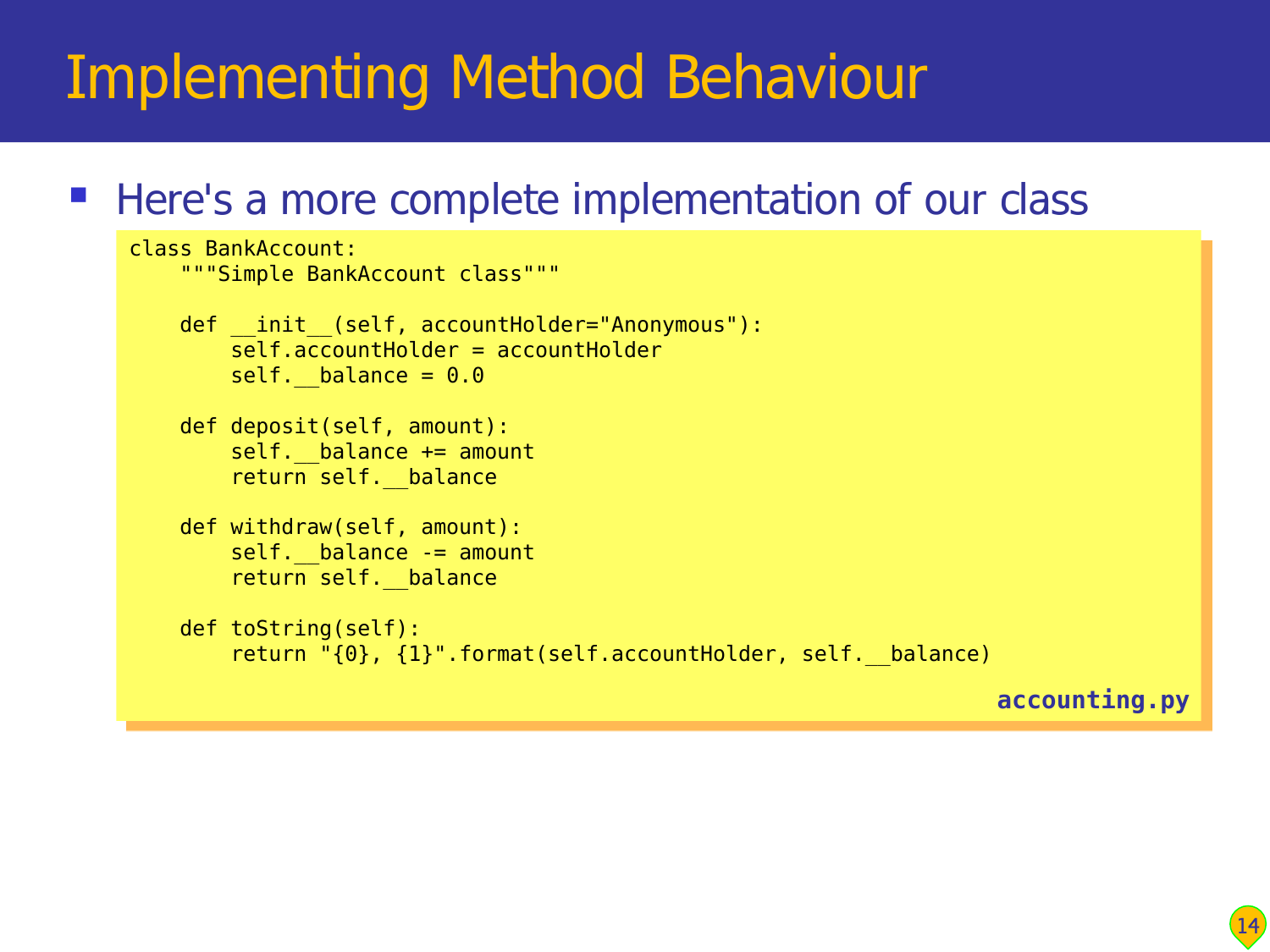

# Implementing Method Behaviour
Here's a more complete implementation of our class
class BankAccount:
    """Simple BankAccount class"""

    def __init__(self, accountHolder="Anonymous"):
        self.accountHolder = accountHolder
        self.__balance = 0.0

    def deposit(self, amount):
        self.__balance += amount
        return self.__balance

    def withdraw(self, amount):
        self.__balance -= amount
        return self.__balance

    def toString(self):
        return "{0}, {1}".format(self.accountHolder, self.__balance)

accounting.py
14